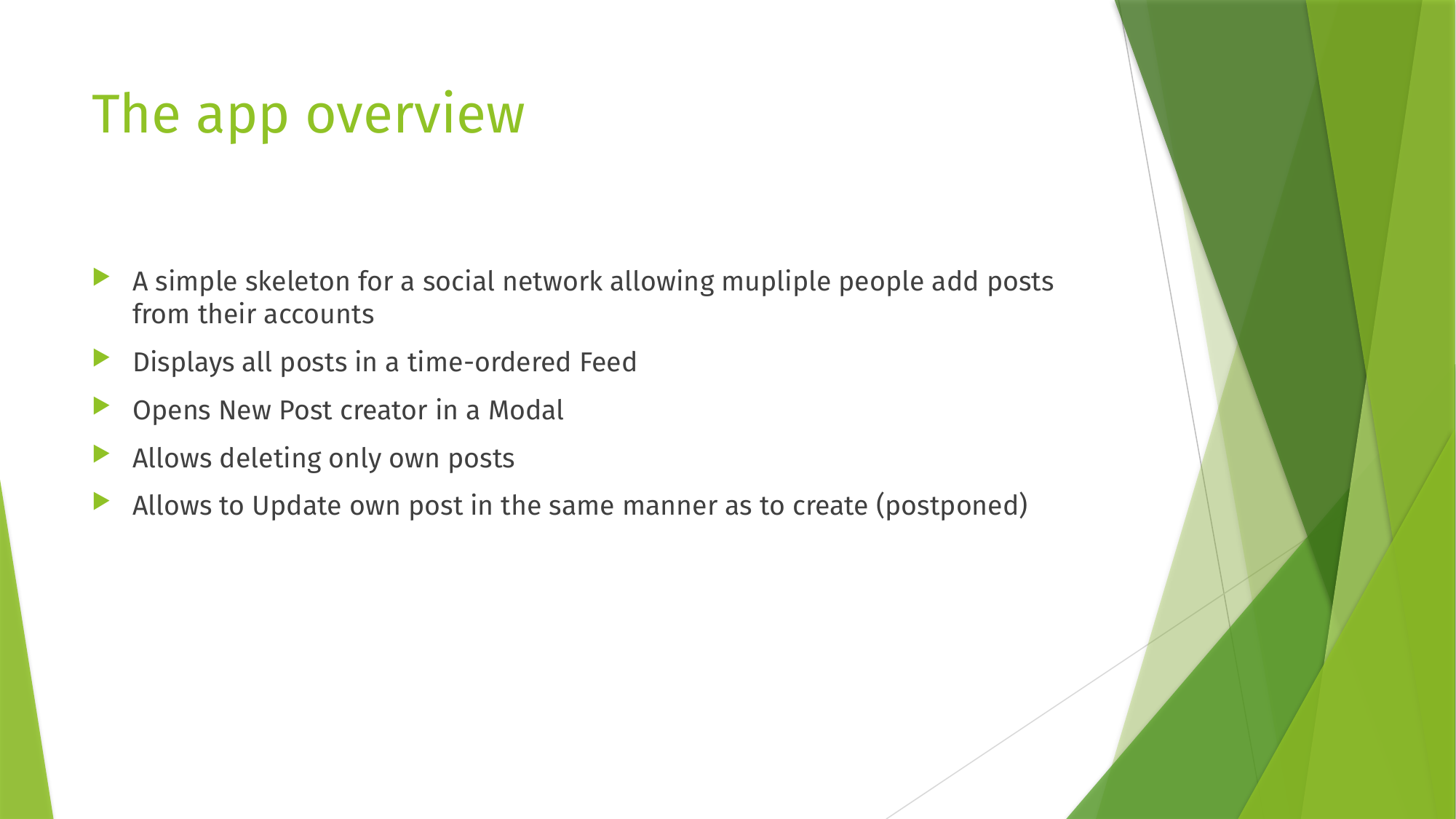

# The app overview
A simple skeleton for a social network allowing mupliple people add posts from their accounts
Displays all posts in a time-ordered Feed
Opens New Post creator in a Modal
Allows deleting only own posts
Allows to Update own post in the same manner as to create (postponed)